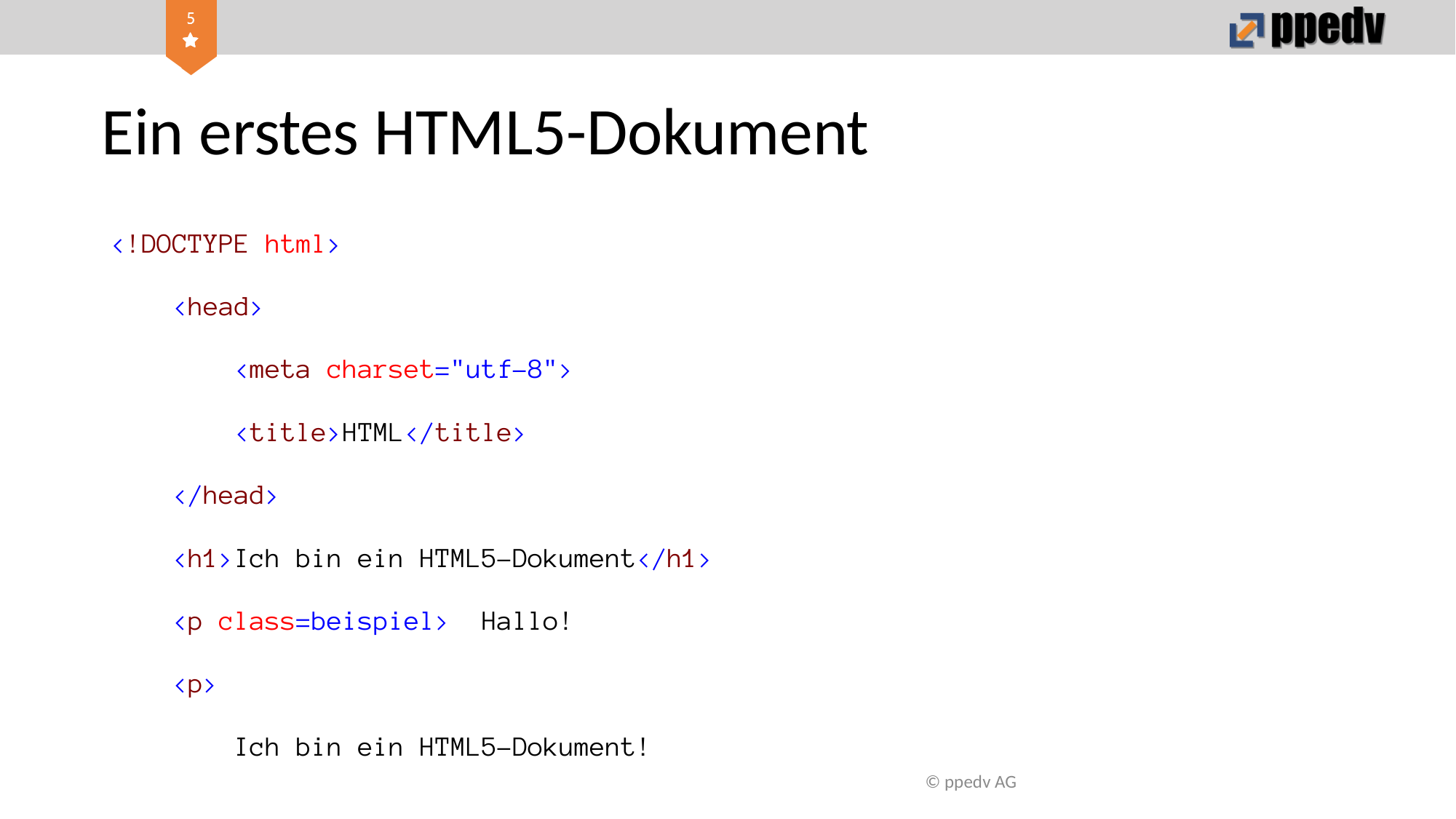

# Ein erstes HTML5-Dokument
<!DOCTYPE html>
    <head>
        <meta charset="utf-8">
        <title>HTML</title>
    </head>
    <h1>Ich bin ein HTML5-Dokument</h1>
    <p class=beispiel>  Hallo!
    <p>
        Ich bin ein HTML5-Dokument!
© ppedv AG